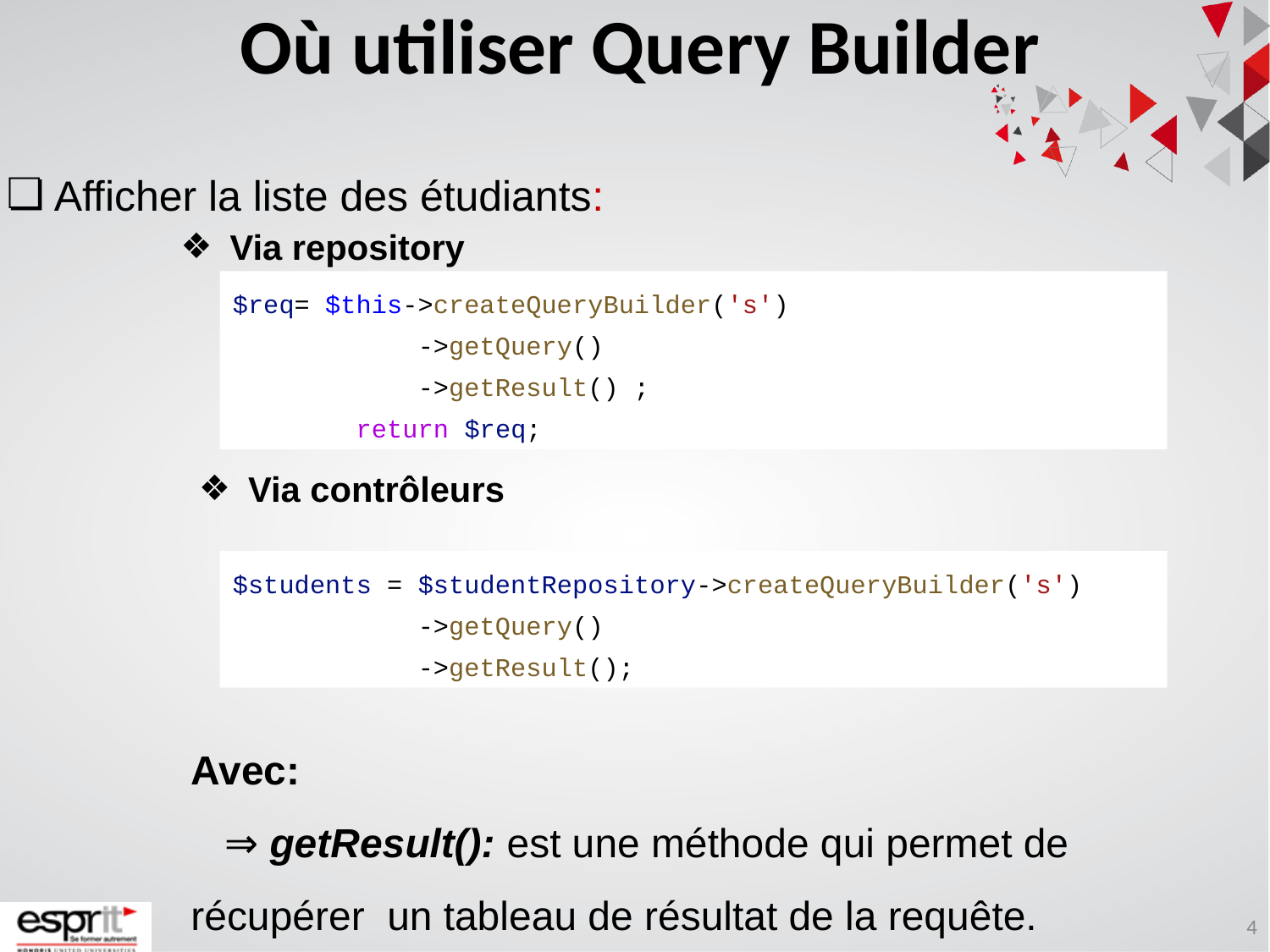

Où utiliser Query Builder
Afficher la liste des étudiants:

Via repository
$req= $this->createQueryBuilder('s')
            ->getQuery()
            ->getResult() ;
        return $req;
Via contrôleurs
$students = $studentRepository->createQueryBuilder('s')
            ->getQuery()
            ->getResult();
Avec:
   ⇒ getResult(): est une méthode qui permet de récupérer  un tableau de résultat de la requête.
4